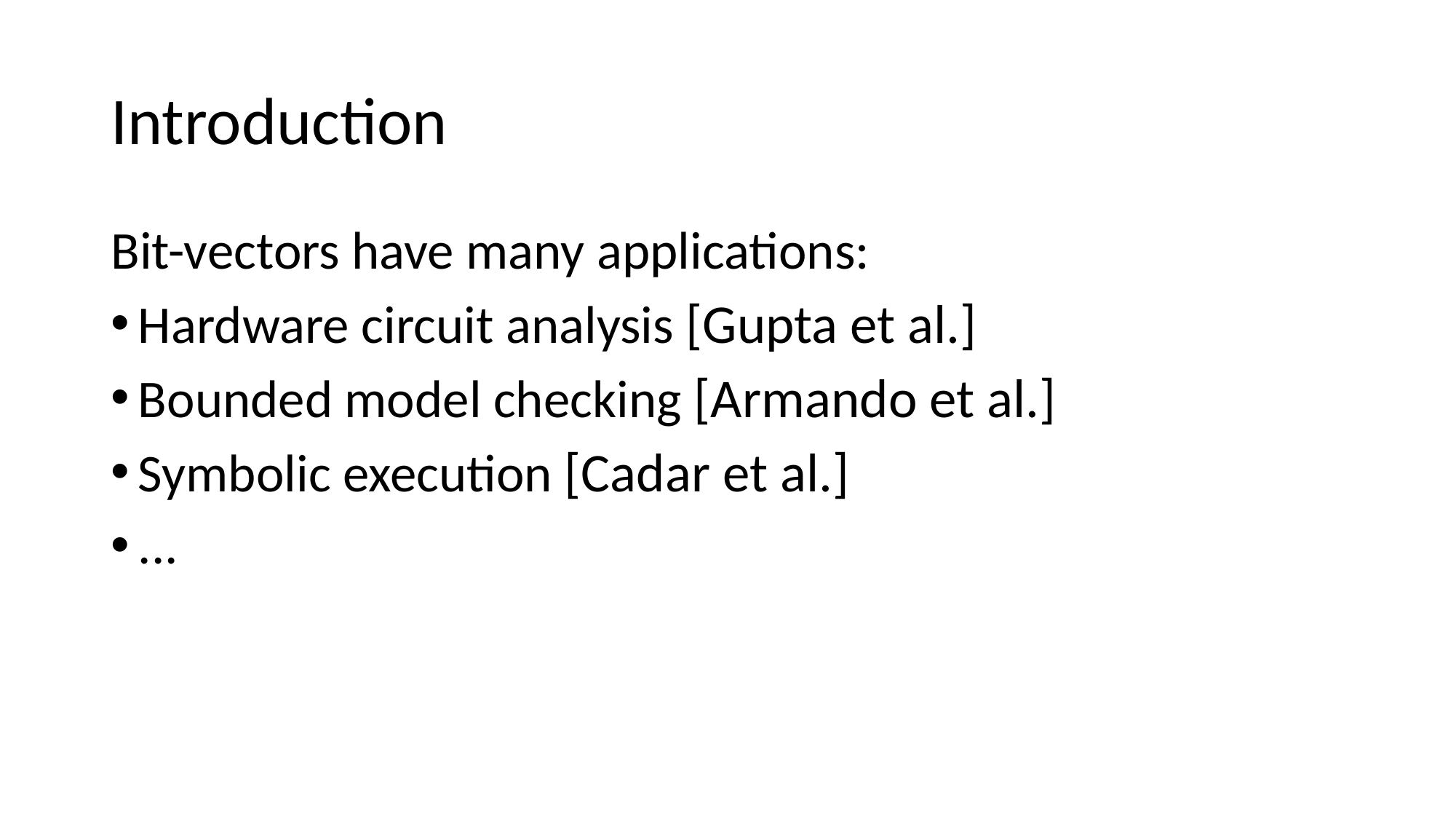

# Introduction
Bit-vectors have many applications:
Hardware circuit analysis [Gupta et al.]
Bounded model checking [Armando et al.]
Symbolic execution [Cadar et al.]
...